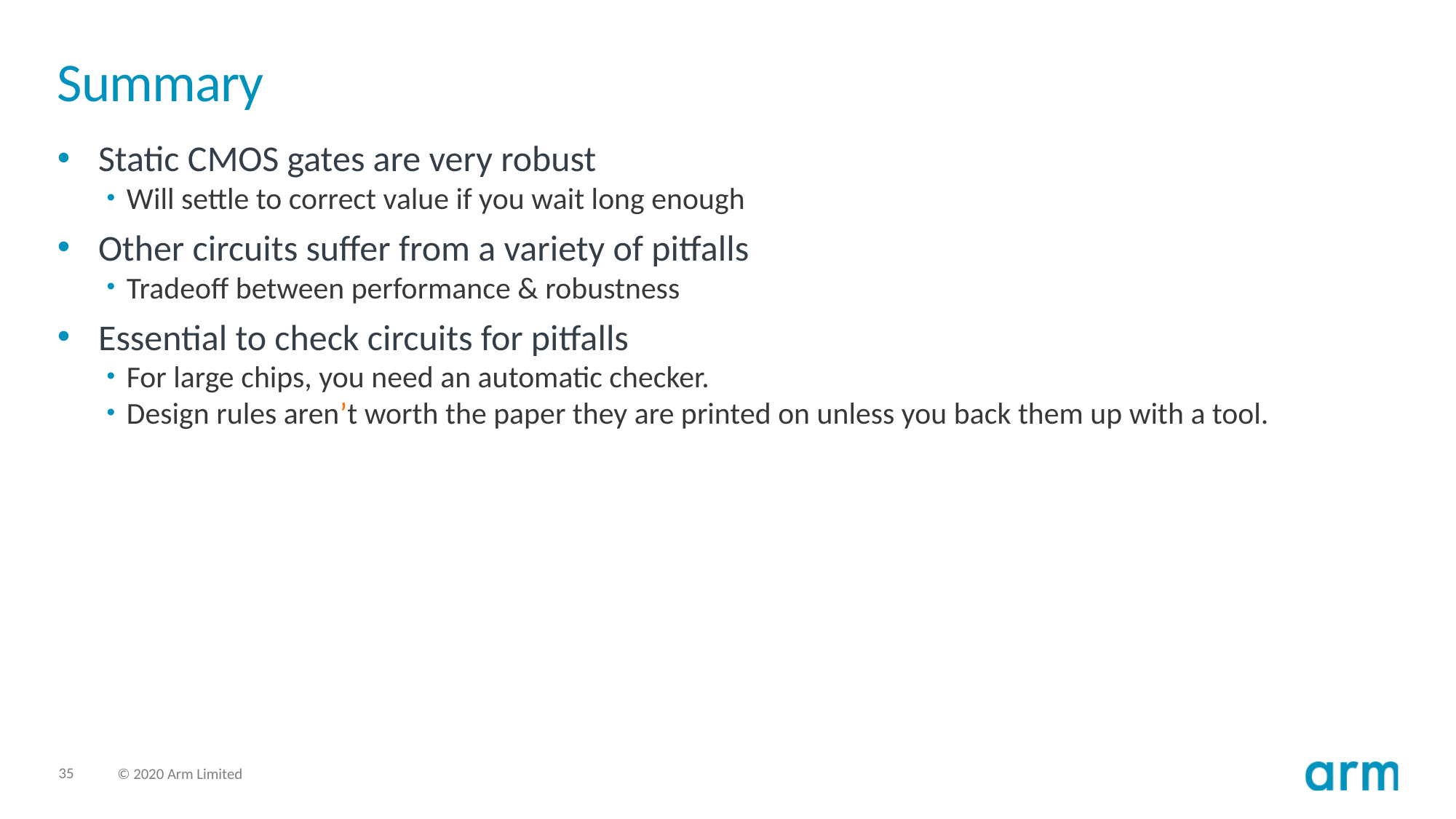

# Summary
Static CMOS gates are very robust
Will settle to correct value if you wait long enough
Other circuits suffer from a variety of pitfalls
Tradeoff between performance & robustness
Essential to check circuits for pitfalls
For large chips, you need an automatic checker.
Design rules aren’t worth the paper they are printed on unless you back them up with a tool.